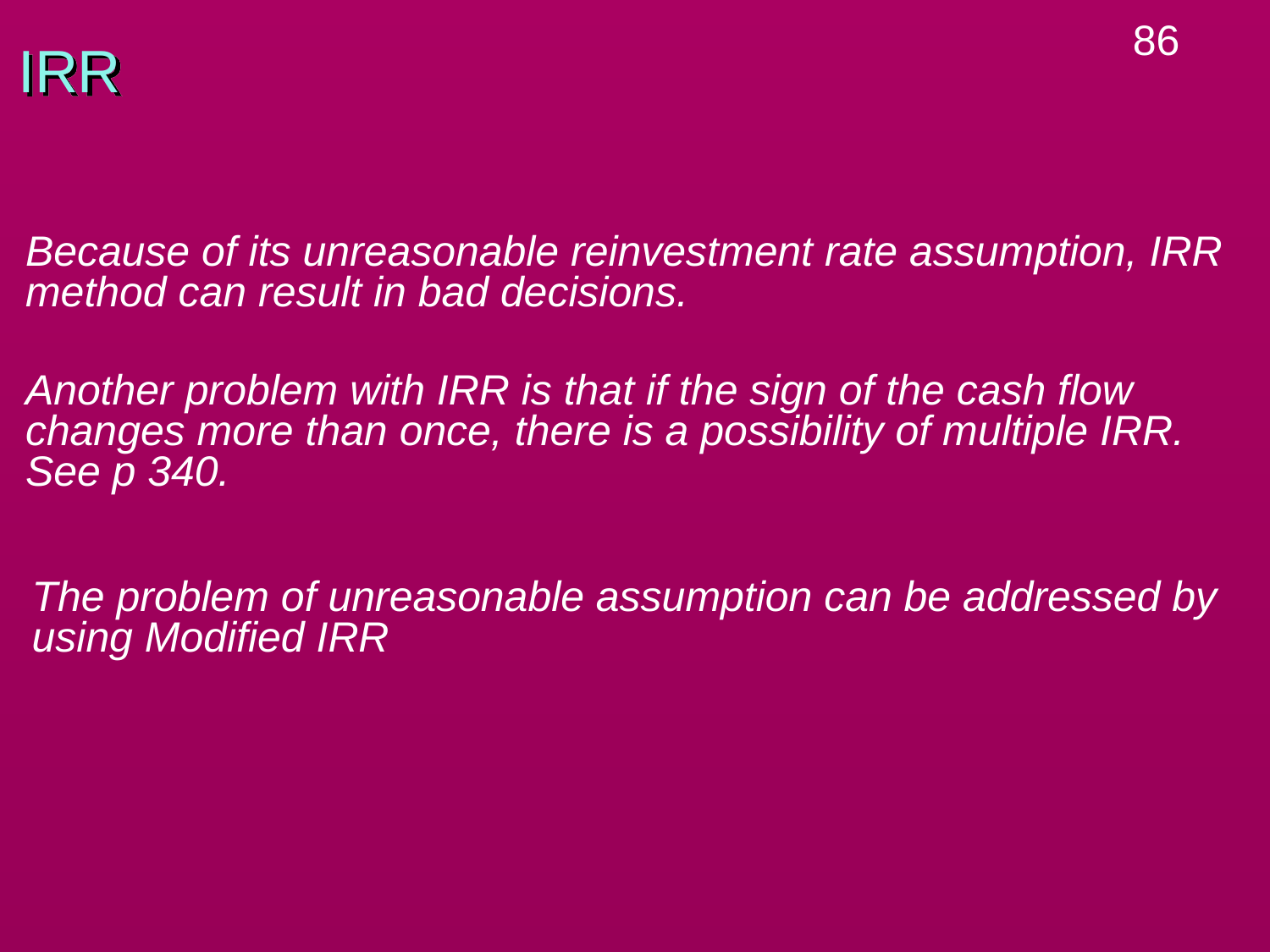

# IRR
Because of its unreasonable reinvestment rate assumption, IRR method can result in bad decisions.

Another problem with IRR is that if the sign of the cash flow changes more than once, there is a possibility of multiple IRR.  See p 340.
The problem of unreasonable assumption can be addressed by using Modified IRR